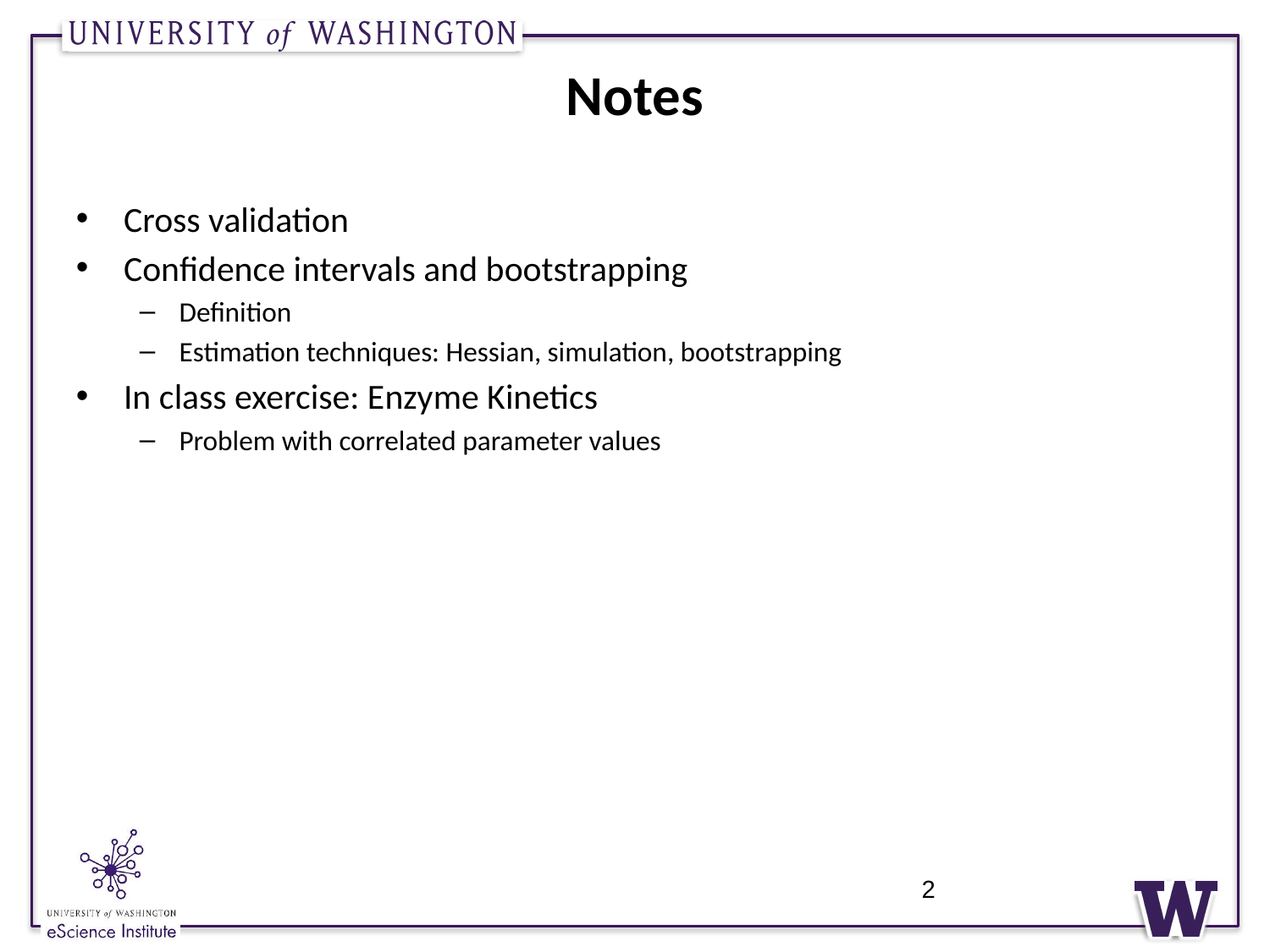

# Notes
Cross validation
Confidence intervals and bootstrapping
Definition
Estimation techniques: Hessian, simulation, bootstrapping
In class exercise: Enzyme Kinetics
Problem with correlated parameter values
2